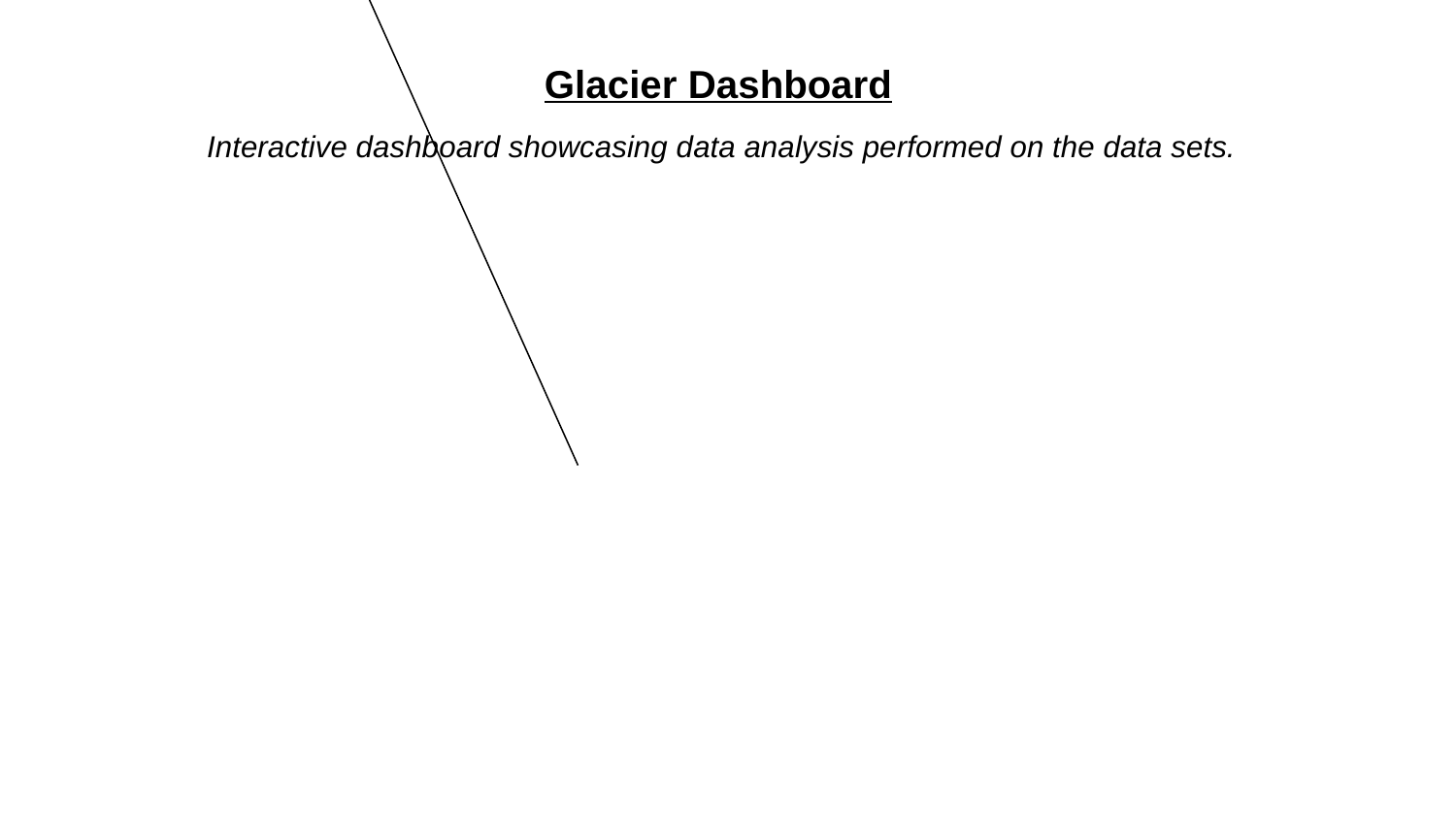

# Glacier Dashboard
Interactive dashboard showcasing data analysis performed on the data sets.